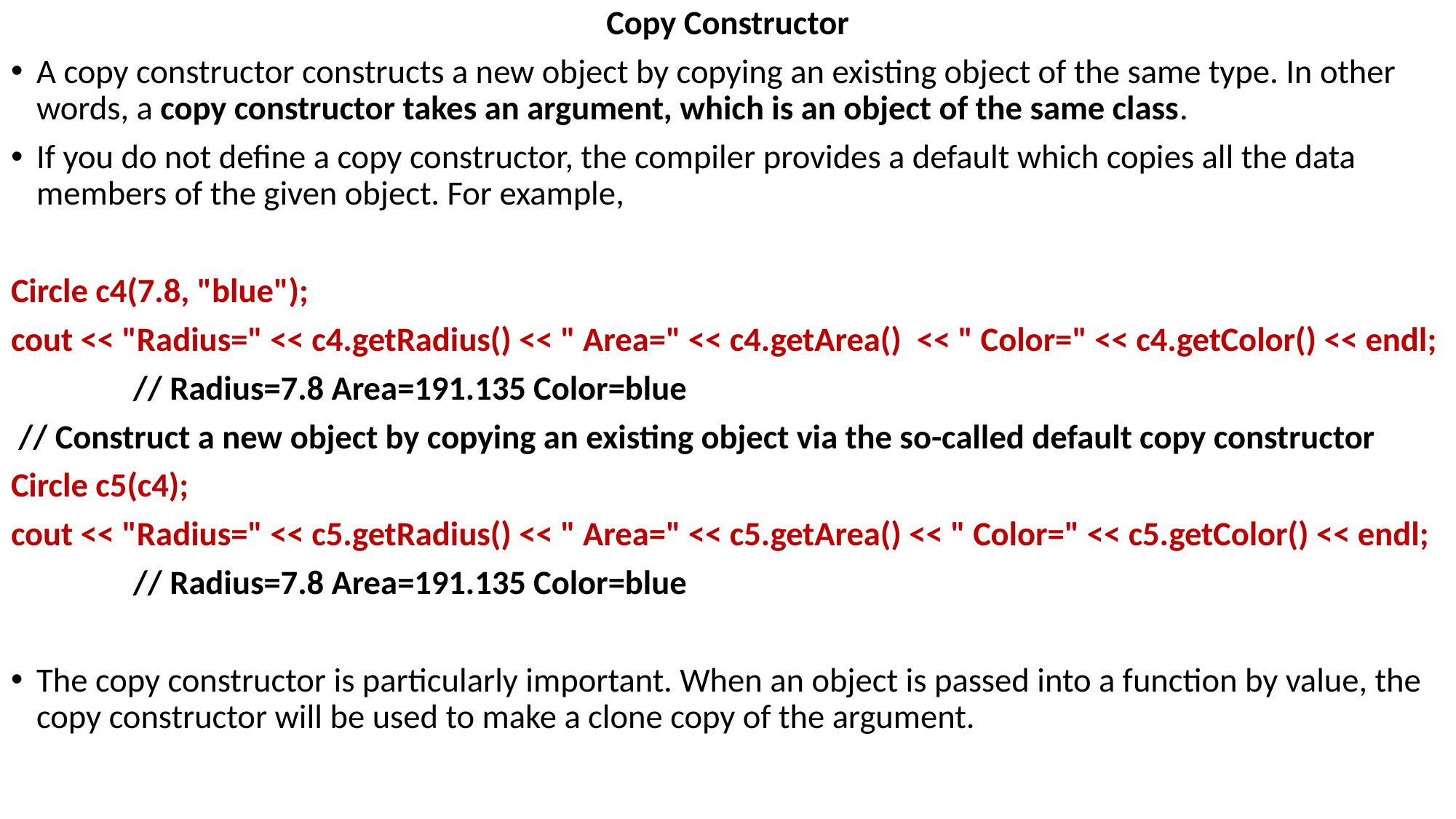

Copy Constructor
A copy constructor constructs a new object by copying an existing object of the same type. In other words, a copy constructor takes an argument, which is an object of the same class.
If you do not define a copy constructor, the compiler provides a default which copies all the data members of the given object. For example,

Circle c4(7.8, "blue");
cout << "Radius=" << c4.getRadius() << " Area=" << c4.getArea()  << " Color=" << c4.getColor() << endl;
                // Radius=7.8 Area=191.135 Color=blue
 // Construct a new object by copying an existing object via the so-called default copy constructor
Circle c5(c4);
cout << "Radius=" << c5.getRadius() << " Area=" << c5.getArea() << " Color=" << c5.getColor() << endl;
                // Radius=7.8 Area=191.135 Color=blue

The copy constructor is particularly important. When an object is passed into a function by value, the copy constructor will be used to make a clone copy of the argument.